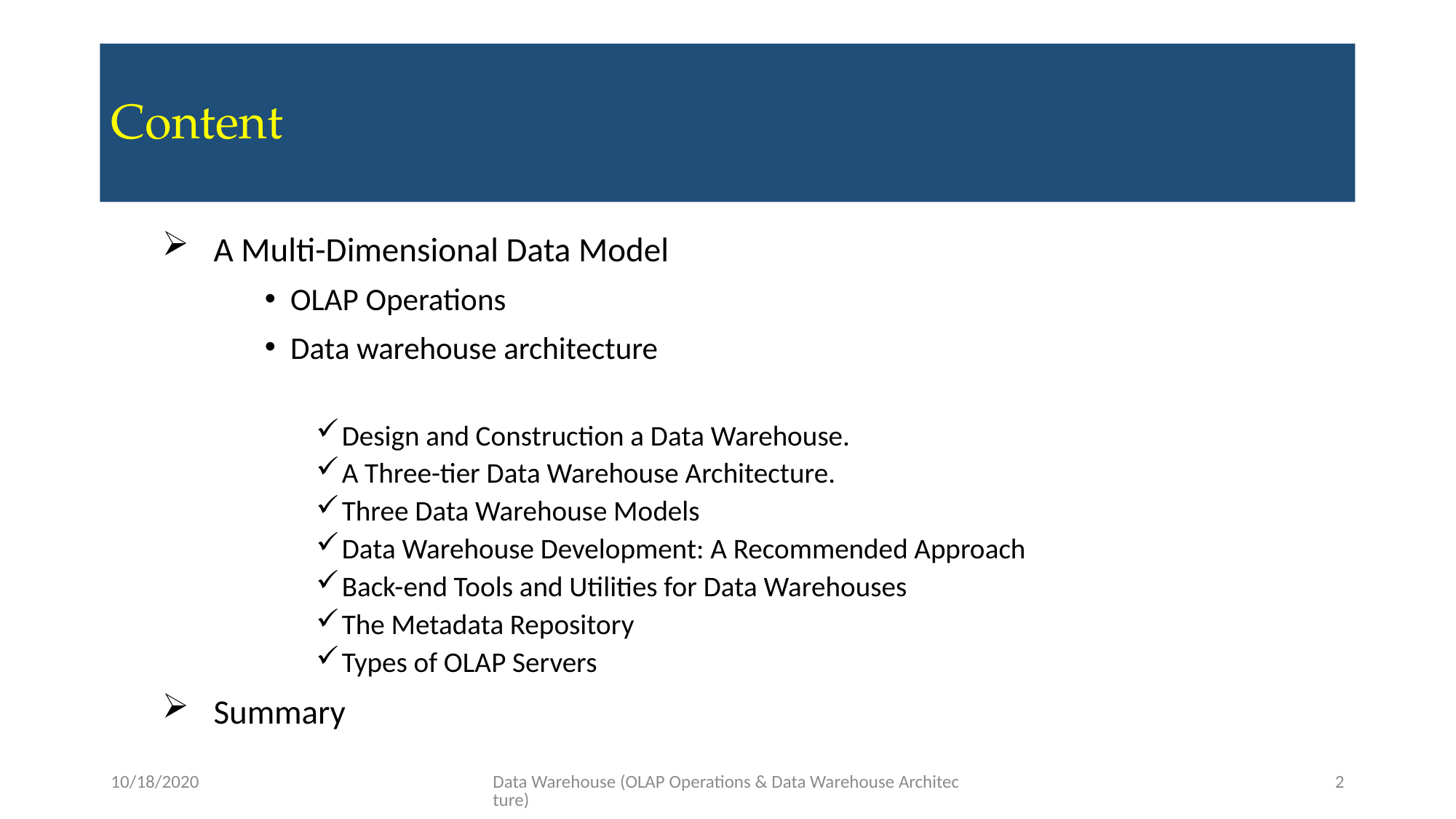

# Content
A Multi-Dimensional Data Model
OLAP Operations
Data warehouse architecture
Design and Construction a Data Warehouse.
A Three-tier Data Warehouse Architecture.
Three Data Warehouse Models
Data Warehouse Development: A Recommended Approach
Back-end Tools and Utilities for Data Warehouses
The Metadata Repository
Types of OLAP Servers
Summary
10/18/2020
Data Warehouse (OLAP Operations & Data Warehouse Architecture)
2